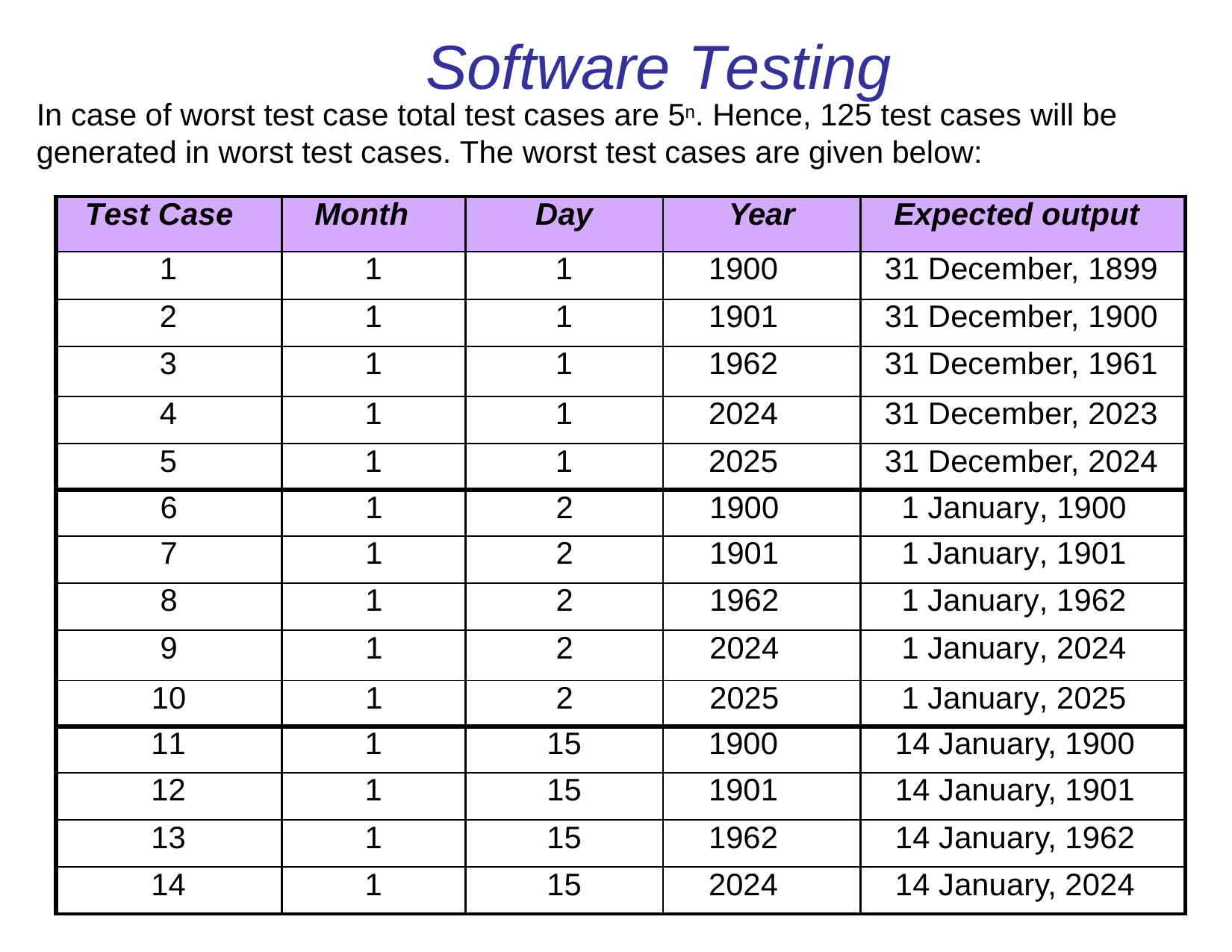

# Software Testing
In case of worst test case total test cases are 5n. Hence, 125 test cases will be generated in worst test cases. The worst test cases are given below:
| Test Case | Month | Day | Year | Expected output |
| --- | --- | --- | --- | --- |
| 1 | 1 | 1 | 1900 | 31 December, 1899 |
| 2 | 1 | 1 | 1901 | 31 December, 1900 |
| 3 | 1 | 1 | 1962 | 31 December, 1961 |
| 4 | 1 | 1 | 2024 | 31 December, 2023 |
| 5 | 1 | 1 | 2025 | 31 December, 2024 |
| 6 | 1 | 2 | 1900 | 1 January, 1900 |
| 7 | 1 | 2 | 1901 | 1 January, 1901 |
| 8 | 1 | 2 | 1962 | 1 January, 1962 |
| 9 | 1 | 2 | 2024 | 1 January, 2024 |
| 10 | 1 | 2 | 2025 | 1 January, 2025 |
| 11 | 1 | 15 | 1900 | 14 January, 1900 |
| 12 | 1 | 15 | 1901 | 14 January, 1901 |
| 13 | 1 | 15 | 1962 | 14 January, 1962 |
| 14 | 1 | 15 | 2024 | 14 January, 2024 |